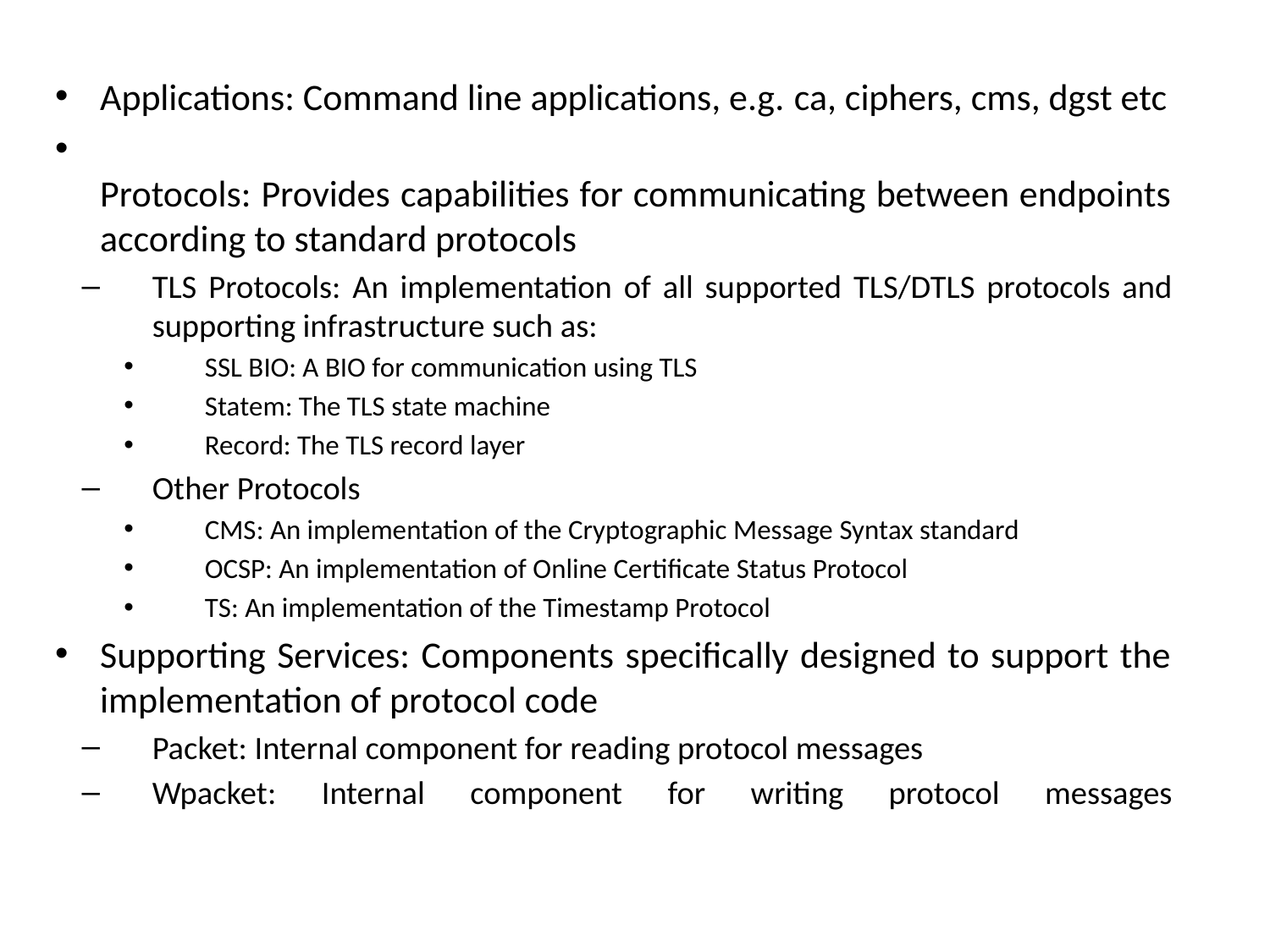

Applications: Command line applications, e.g. ca, ciphers, cms, dgst etc
Protocols: Provides capabilities for communicating between endpoints according to standard protocols
TLS Protocols: An implementation of all supported TLS/DTLS protocols and supporting infrastructure such as:
SSL BIO: A BIO for communication using TLS
Statem: The TLS state machine
Record: The TLS record layer
Other Protocols
CMS: An implementation of the Cryptographic Message Syntax standard
OCSP: An implementation of Online Certificate Status Protocol
TS: An implementation of the Timestamp Protocol
Supporting Services: Components specifically designed to support the implementation of protocol code
Packet: Internal component for reading protocol messages
Wpacket: Internal component for writing protocol messages